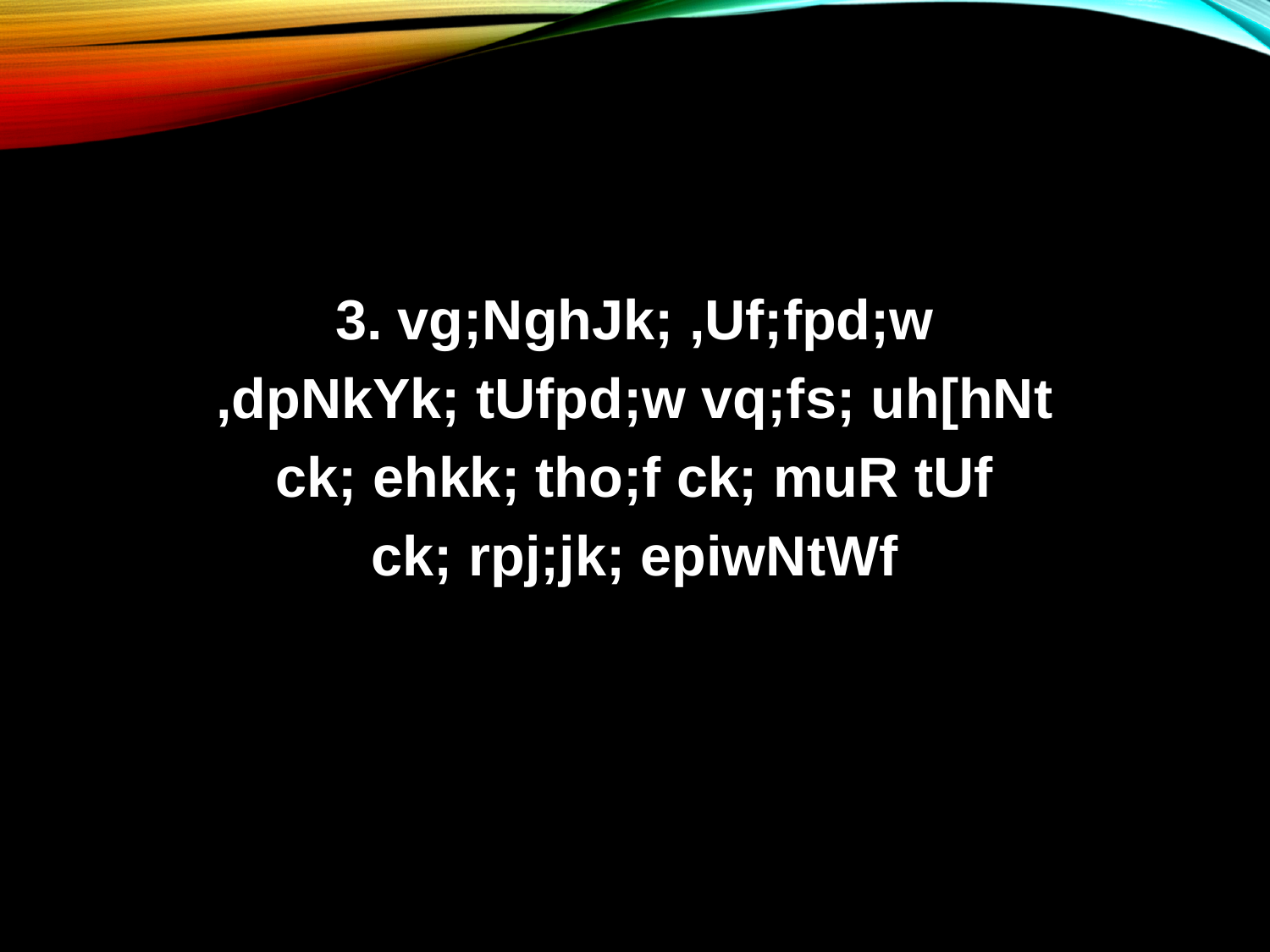

3. vg;NghJk; ,Uf;fpd;w
,dpNkYk; tUfpd;w vq;fs; uh[hNt
ck; ehkk; tho;f ck; muR tUf
ck; rpj;jk; epiwNtWf